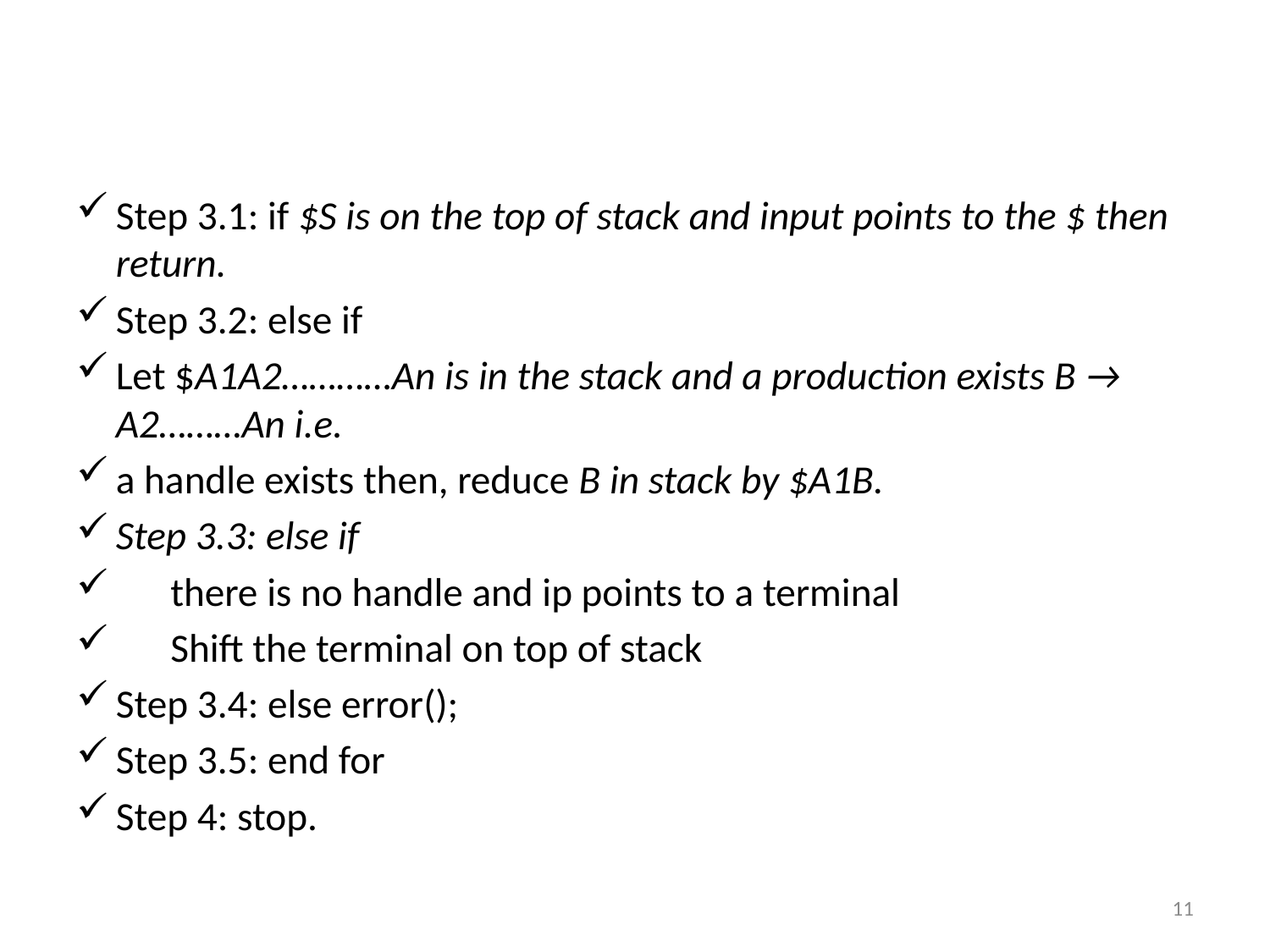

#

Step 3.1: if $S is on the top of stack and input points to the $ then return.
Step 3.2: else if
Let $A1A2…………An is in the stack and a production exists B → A2………An i.e.
a handle exists then, reduce B in stack by $A1B.
Step 3.3: else if
      there is no handle and ip points to a terminal
      Shift the terminal on top of stack
Step 3.4: else error();
Step 3.5: end for
Step 4: stop.
11